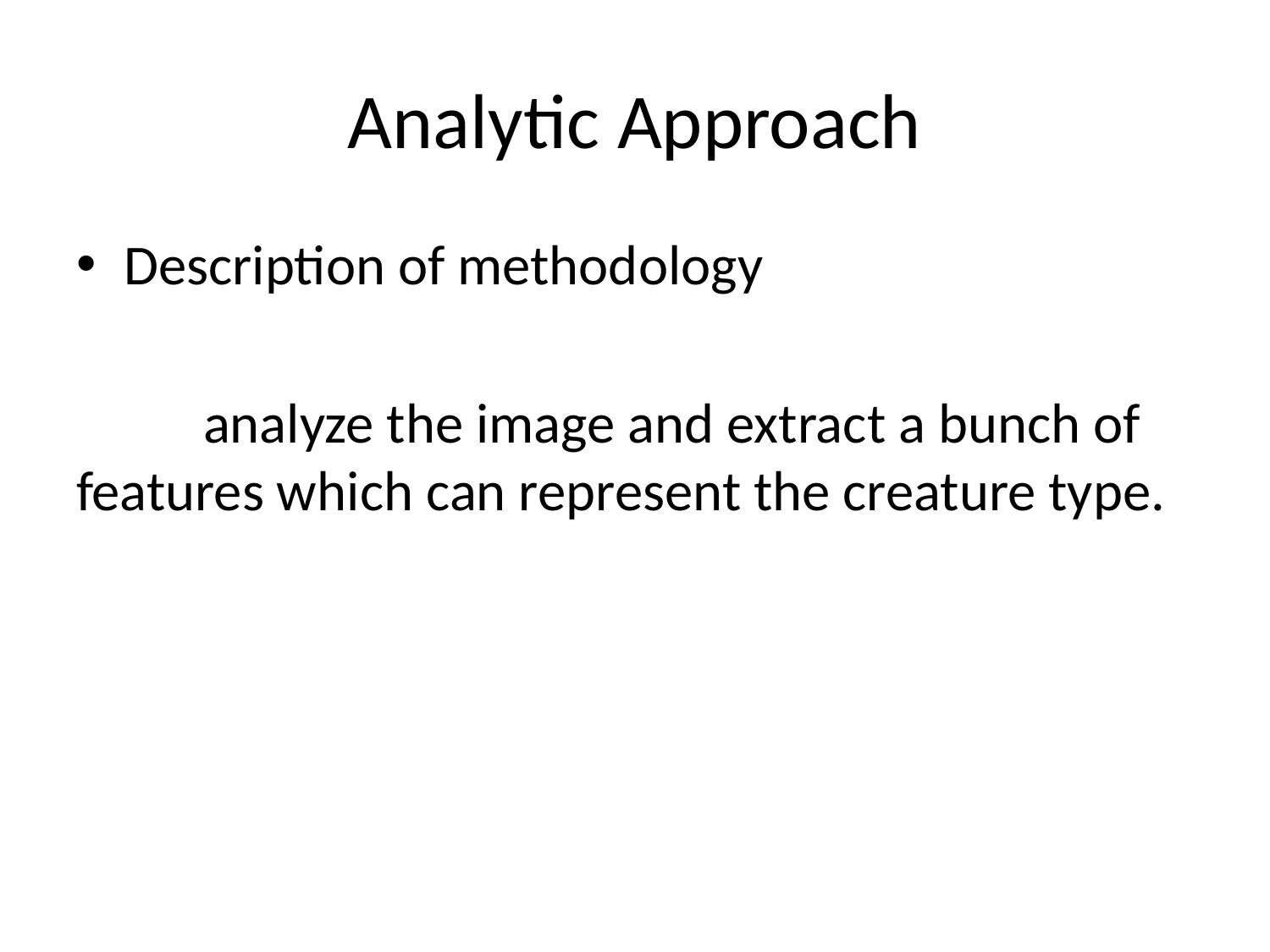

# Analytic Approach
Description of methodology

	analyze the image and extract a bunch of features which can represent the creature type.